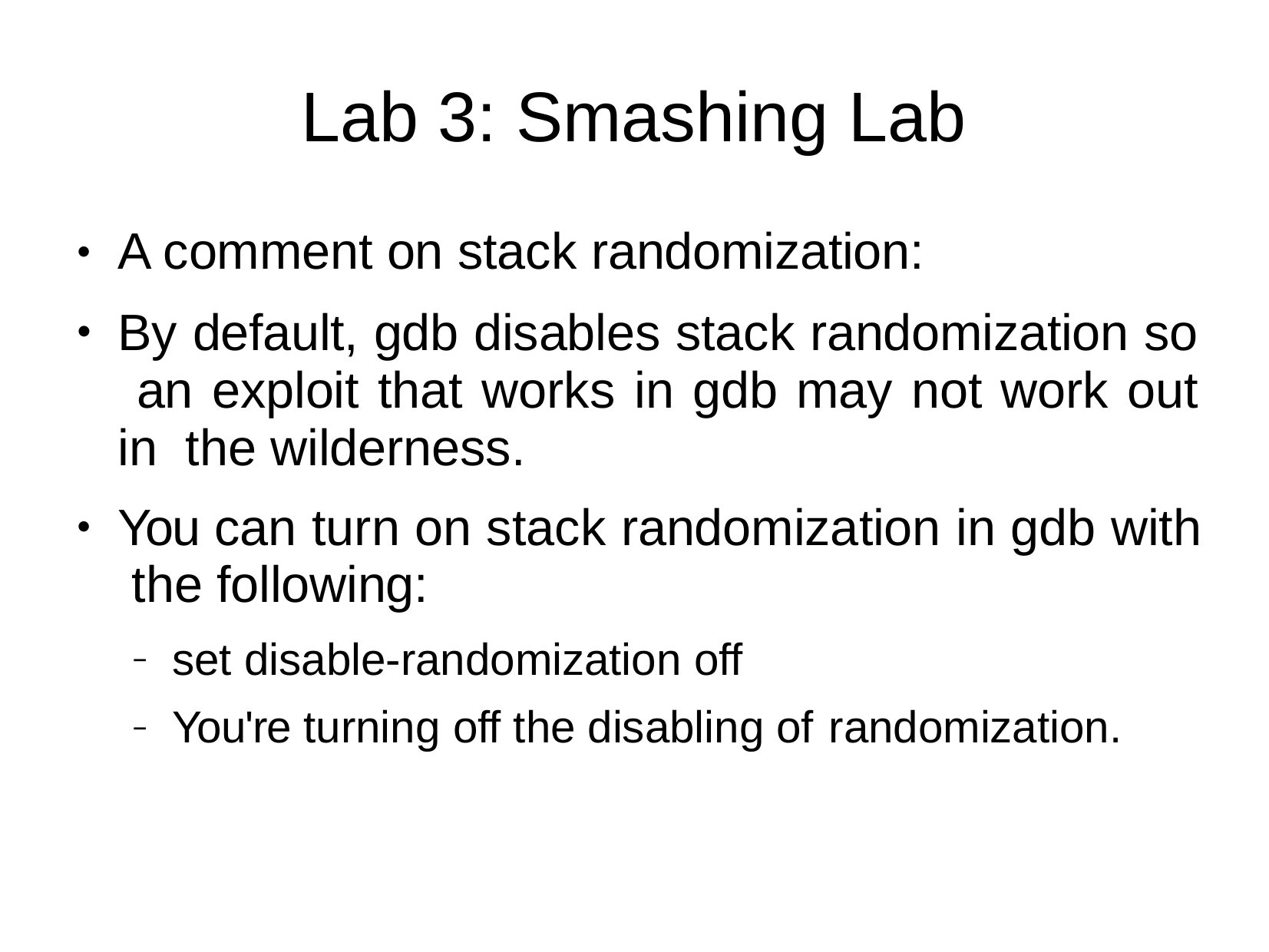

# Lab 3: Smashing Lab
A comment on stack randomization:
By default, gdb disables stack randomization so  an exploit that works in gdb may not work out in  the wilderness.
You can turn on stack randomization in gdb with  the following:
●
●
●
set disable-randomization off
You're turning off the disabling of randomization.
–
–